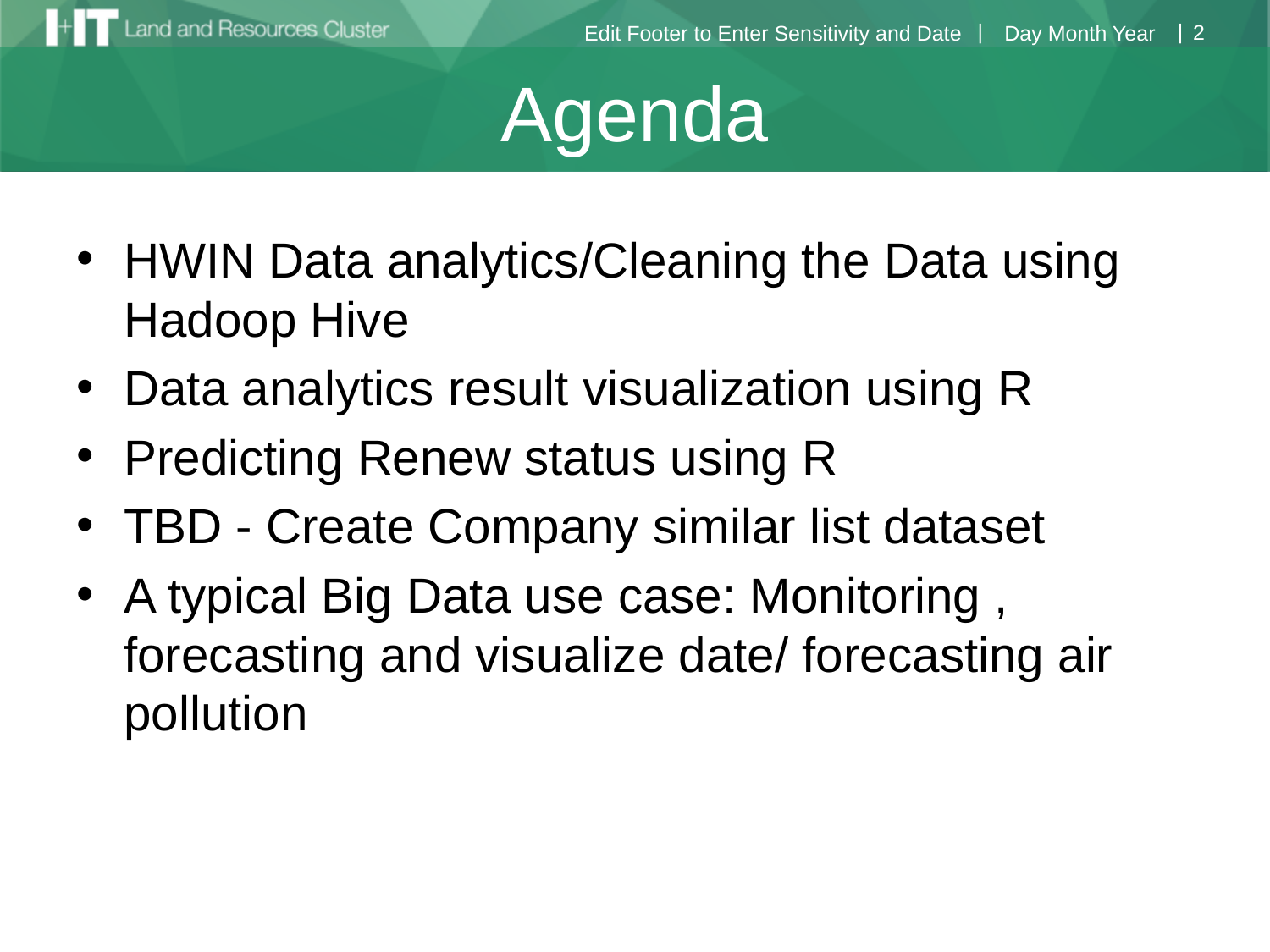

2
Day Month Year
Edit Footer to Enter Sensitivity and Date
# Agenda
HWIN Data analytics/Cleaning the Data using Hadoop Hive
Data analytics result visualization using R
Predicting Renew status using R
TBD - Create Company similar list dataset
A typical Big Data use case: Monitoring , forecasting and visualize date/ forecasting air pollution